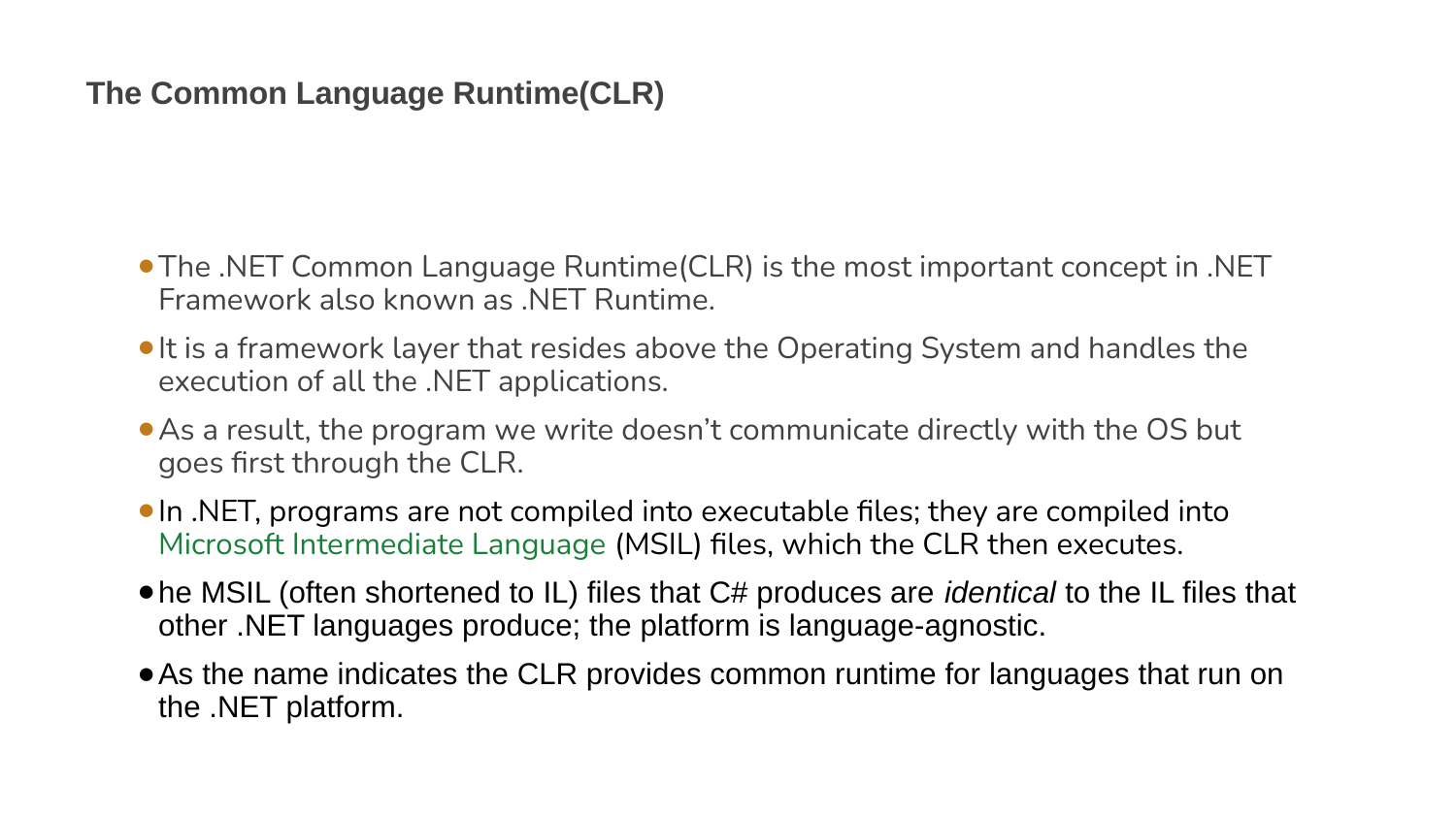

# The Common Language Runtime(CLR)
The .NET Common Language Runtime(CLR) is the most important concept in .NET Framework also known as .NET Runtime.
It is a framework layer that resides above the Operating System and handles the execution of all the .NET applications.
As a result, the program we write doesn’t communicate directly with the OS but goes first through the CLR.
In .NET, programs are not compiled into executable files; they are compiled into Microsoft Intermediate Language (MSIL) files, which the CLR then executes.
he MSIL (often shortened to IL) files that C# produces are identical to the IL files that other .NET languages produce; the platform is language-agnostic.
As the name indicates the CLR provides common runtime for languages that run on the .NET platform.